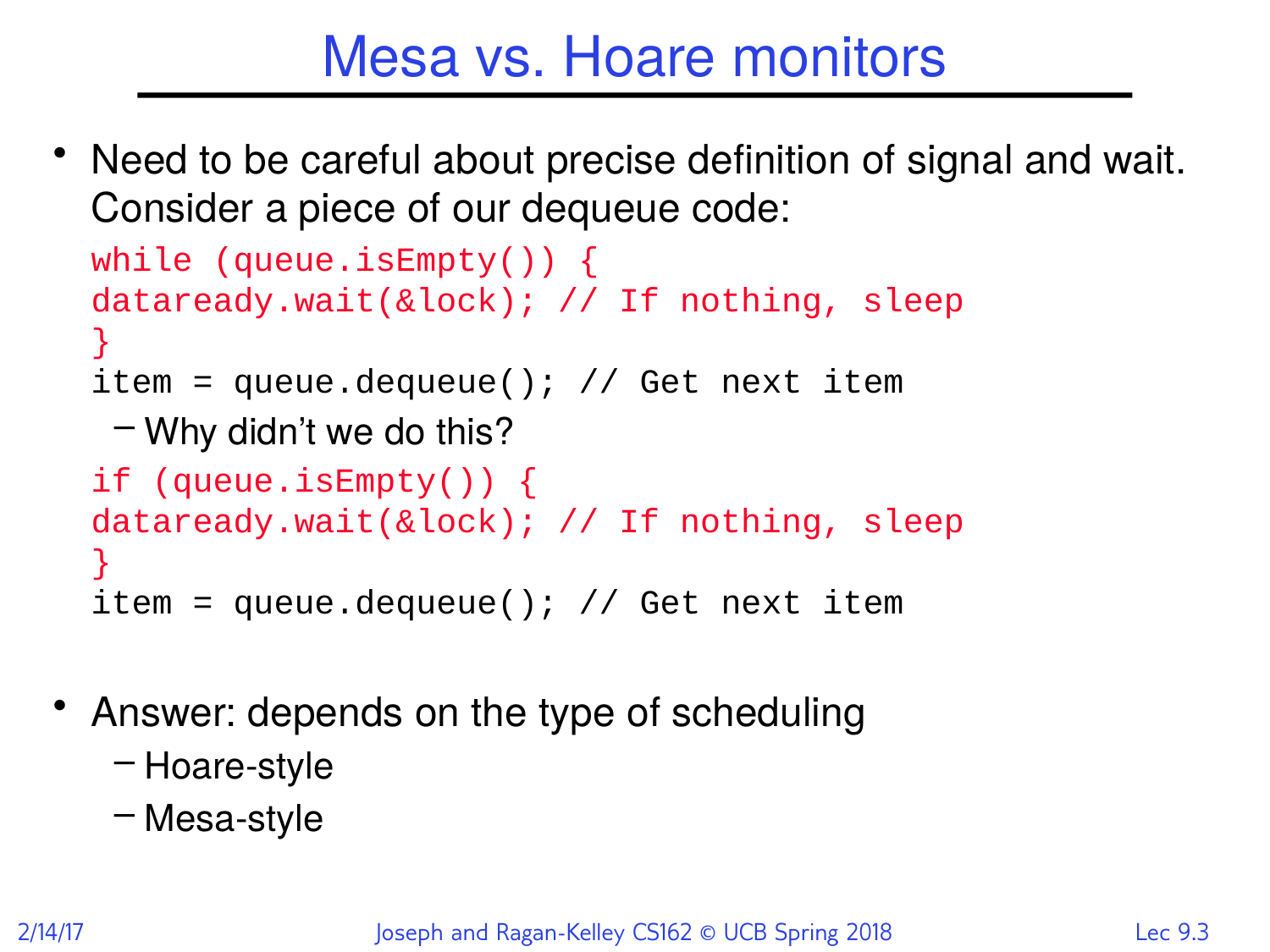

# Mesa vs. Hoare monitors
Need to be careful about precise definition of signal and wait.  Consider a piece of our dequeue code:
			while (queue.isEmpty()) {
			dataready.wait(&lock); // If nothing, sleep
		}
		item = queue.dequeue();	// Get next item
Why didn’t we do this?
			if (queue.isEmpty()) {
			dataready.wait(&lock); // If nothing, sleep
		}
		item = queue.dequeue();	// Get next item

Answer: depends on the type of scheduling
Hoare-style
Mesa-style